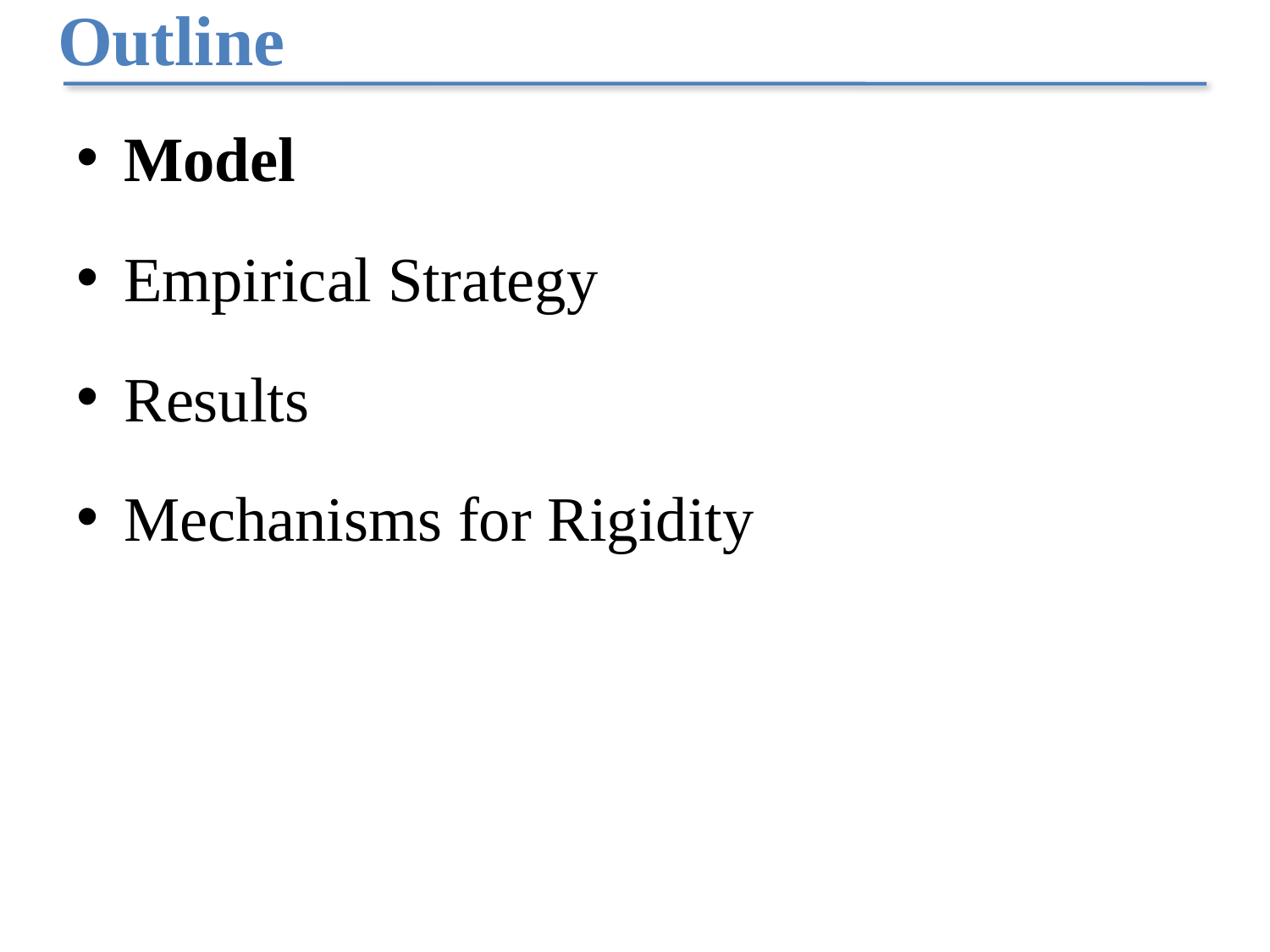

# Outline
Model

Empirical Strategy

Results

Mechanisms for Rigidity